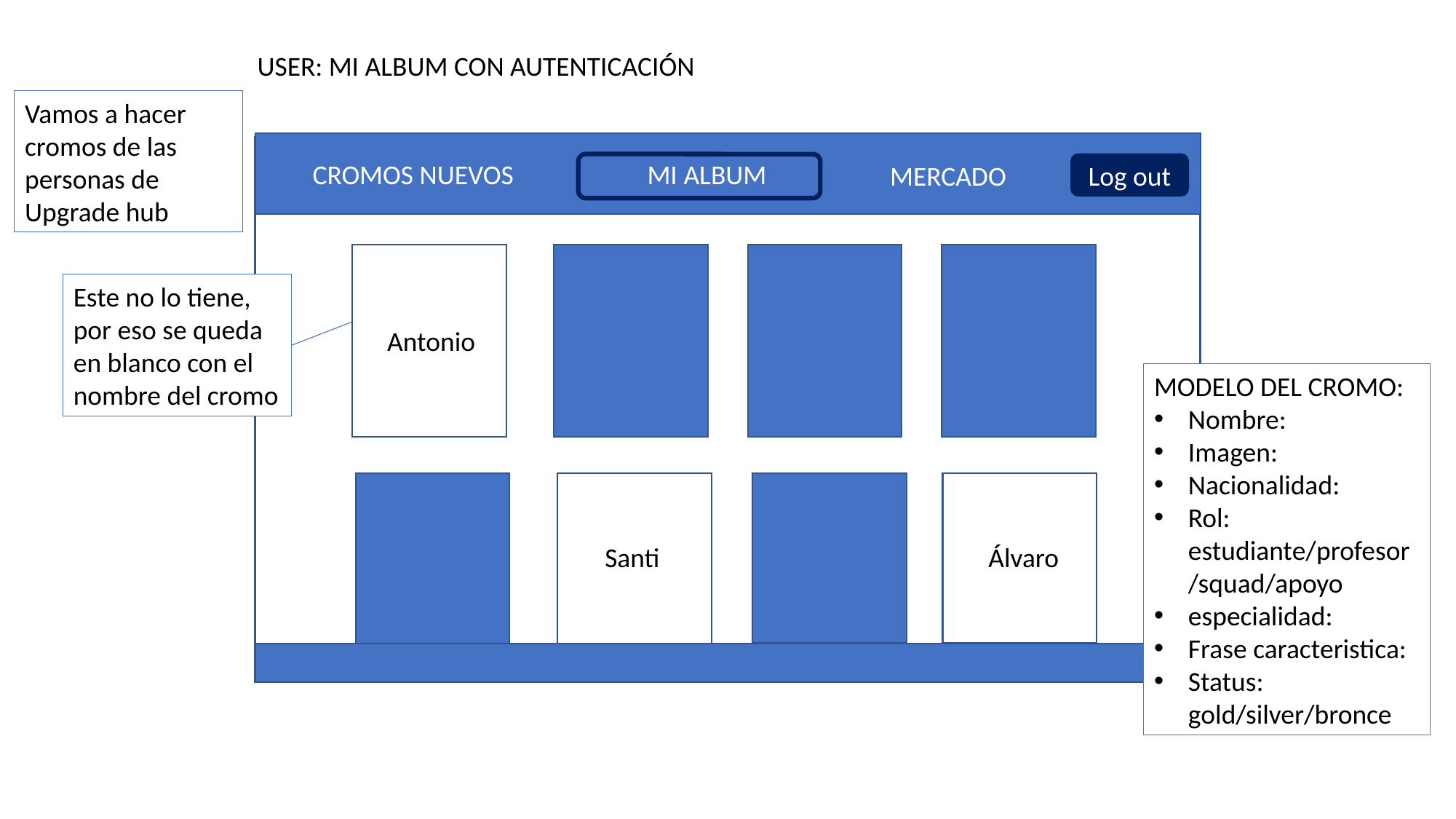

USER: MI ALBUM CON AUTENTICACIÓN
Vamos a hacer cromos de las personas de Upgrade hub

CROMOS NUEVOS
MI ALBUM

MERCADO
Log out

Este no lo tiene, por eso se queda en blanco con el nombre del cromo
Antonio
MODELO DEL CROMO:
Nombre:
Imagen:
Nacionalidad:
Rol: estudiante/profesor/squad/apoyo
especialidad:
Frase caracteristica:
Status: gold/silver/bronce

Santi
Álvaro